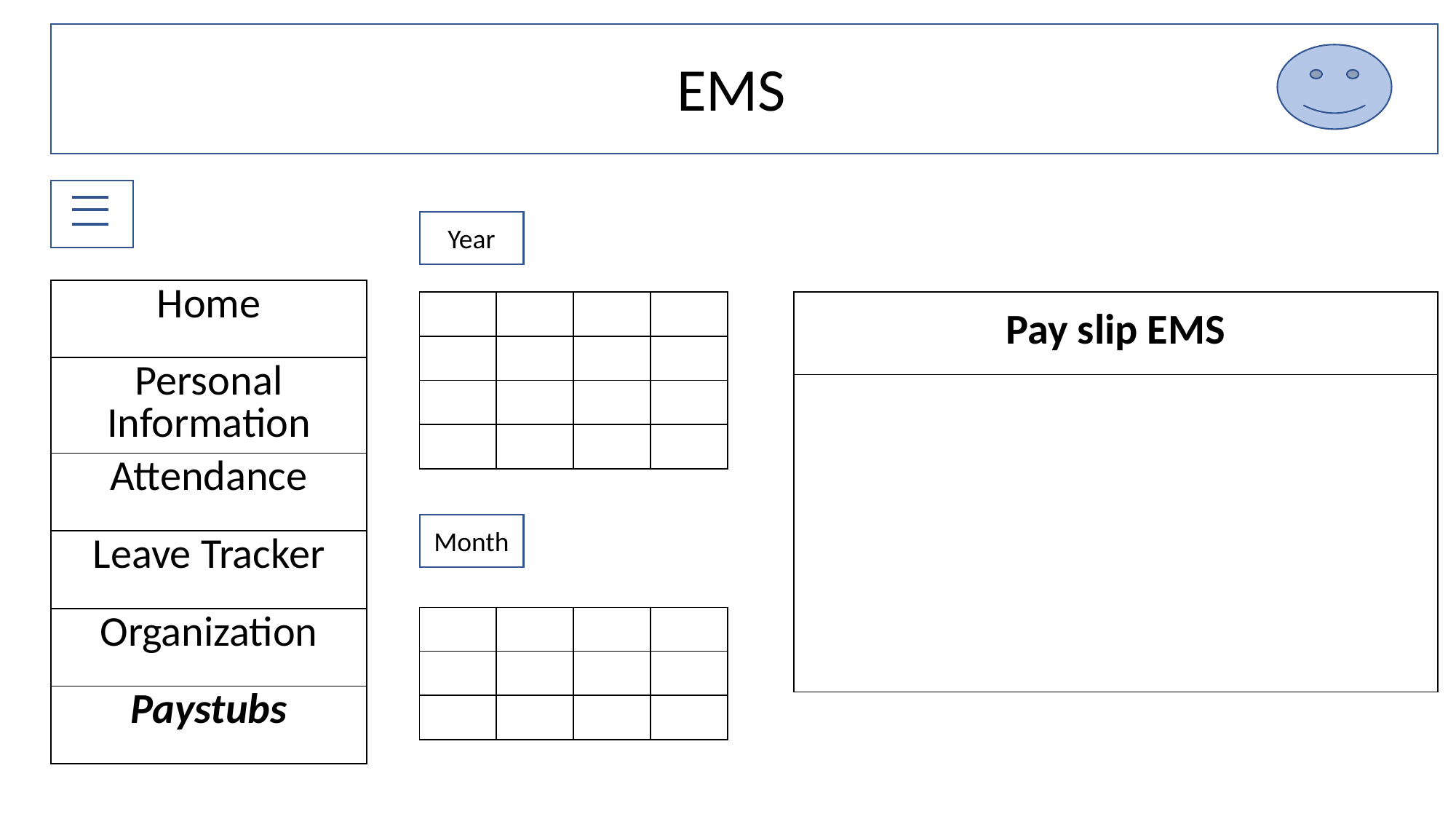

EMS

EMS

Year

| Home |
| --- |
| Personal Information |
| Attendance |
| Leave Tracker |
| Organization |
| Paystubs |
|  |  |  |  |
| --- | --- | --- | --- |
|  |  |  |  |
|  |  |  |  |
|  |  |  |  |
| Pay slip EMS |
| --- |
|  |
Month
|  |  |  |  |
| --- | --- | --- | --- |
|  |  |  |  |
|  |  |  |  |